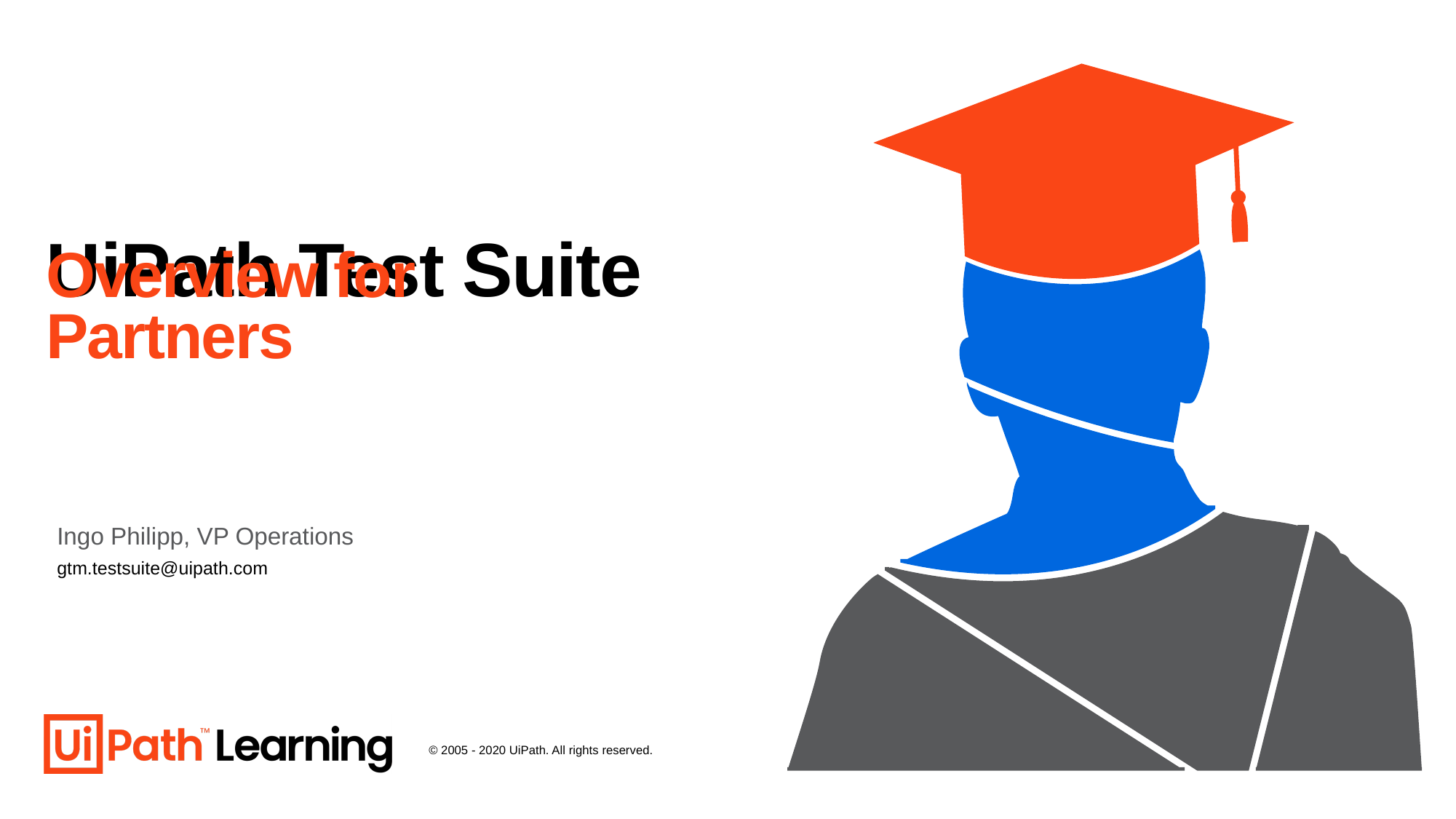

UiPath Test Suite
Overview for Partners
Ingo Philipp, VP Operations
gtm.testsuite@uipath.com

© 2005 - 2020 UiPath. All rights reserved.